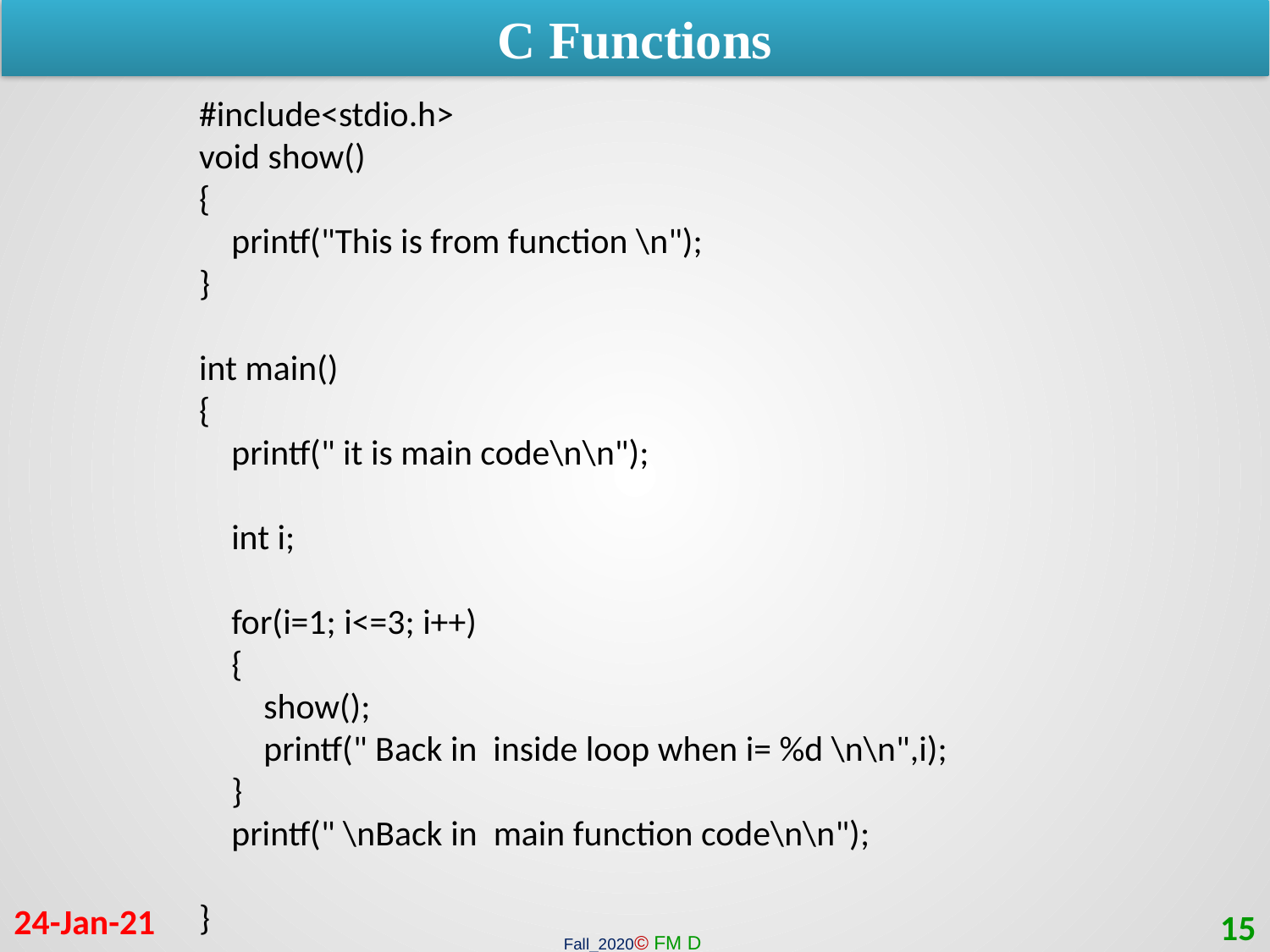

C Functions
#include<stdio.h>
void show()
{
    printf("This is from function \n");
}

int main()
{
    printf(" it is main code\n\n");

    int i;

    for(i=1; i<=3; i++)
    {
        show();
        printf(" Back in  inside loop when i= %d \n\n",i);
    }
    printf(" \nBack in  main function code\n\n");

}

24-Jan-21
15